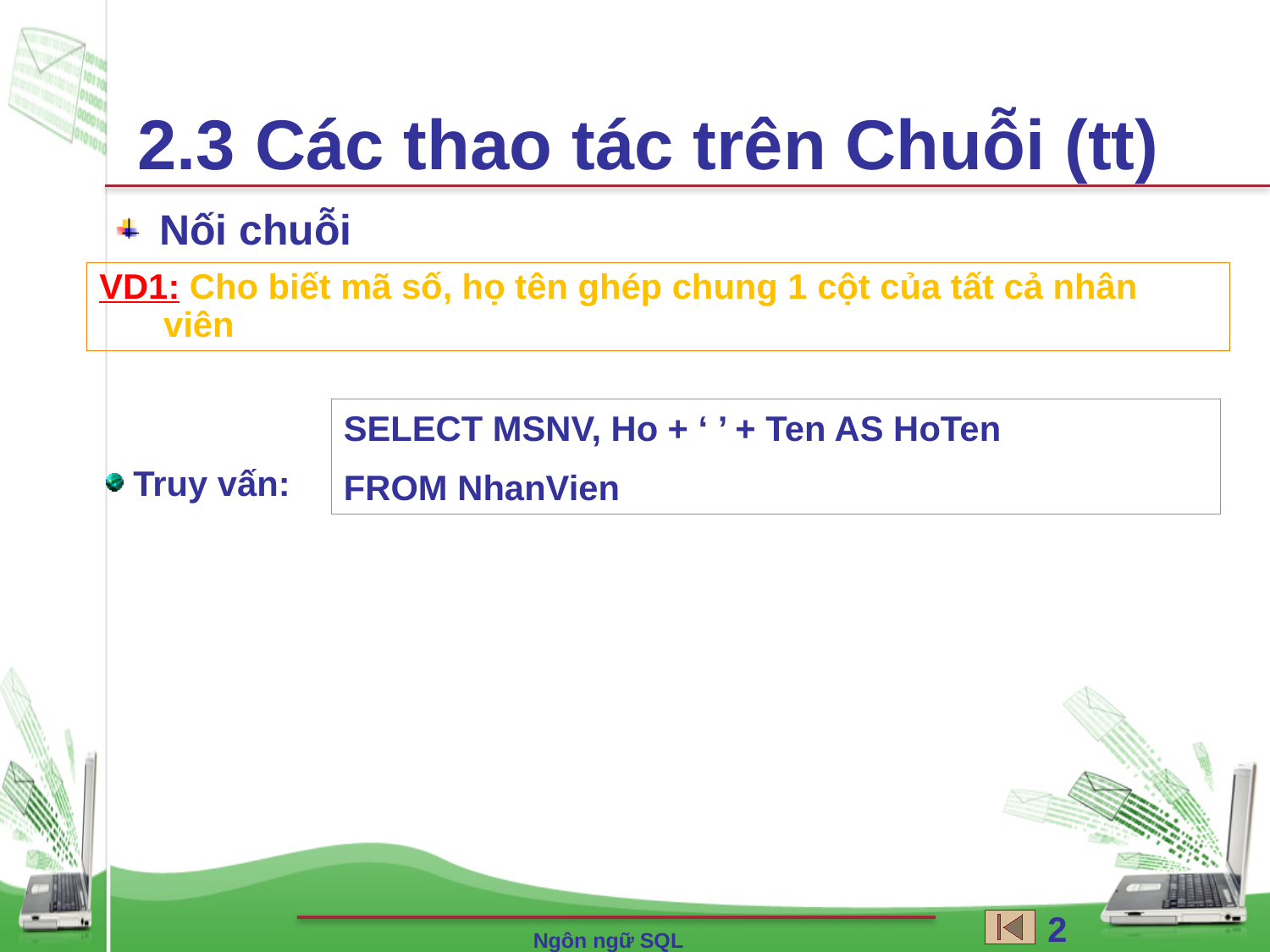

2.3 Các thao tác trên Chuỗi (tt)
 Nối chuỗi
VD1: Cho biết mã số, họ tên ghép chung 1 cột của tất cả nhân viên
SELECT MSNV, Ho + ‘ ’ + Ten AS HoTen
FROM NhanVien
 Truy vấn:
29
Ngôn ngữ SQL